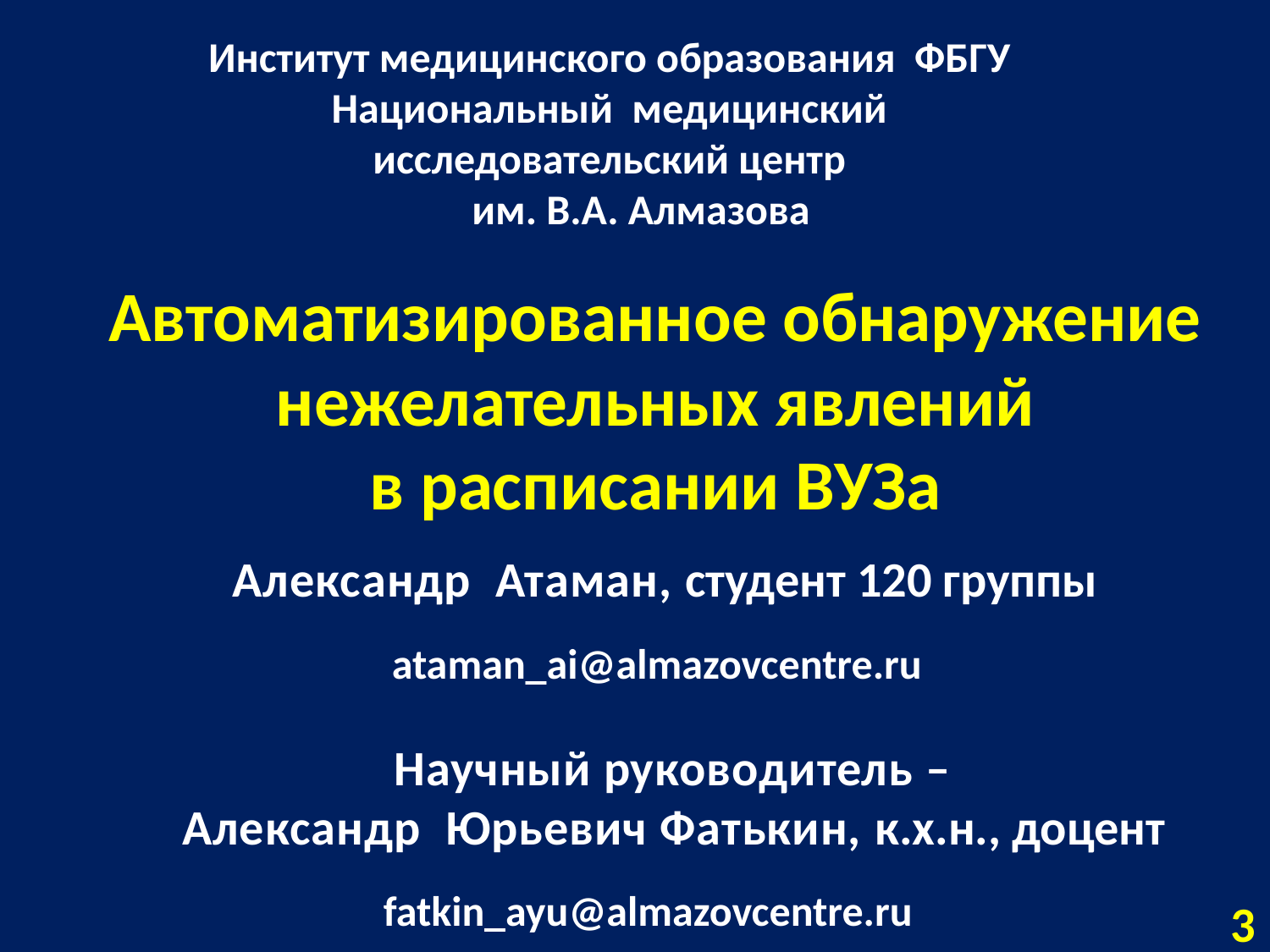

Институт медицинского образования  ФБГУ
Национальный  медицинский
 исследовательский центр
им. В.А. Алмазова
Автоматизированное обнаружение нежелательных явлений
 в расписании ВУЗа
Александр  Атаман, студент 120 группы
ataman_ai@almazovcentre.ru
Научный руководитель –
Александр  Юрьевич Фатькин, к.х.н., доцент
fatkin_ayu@almazovcentre.ru
3